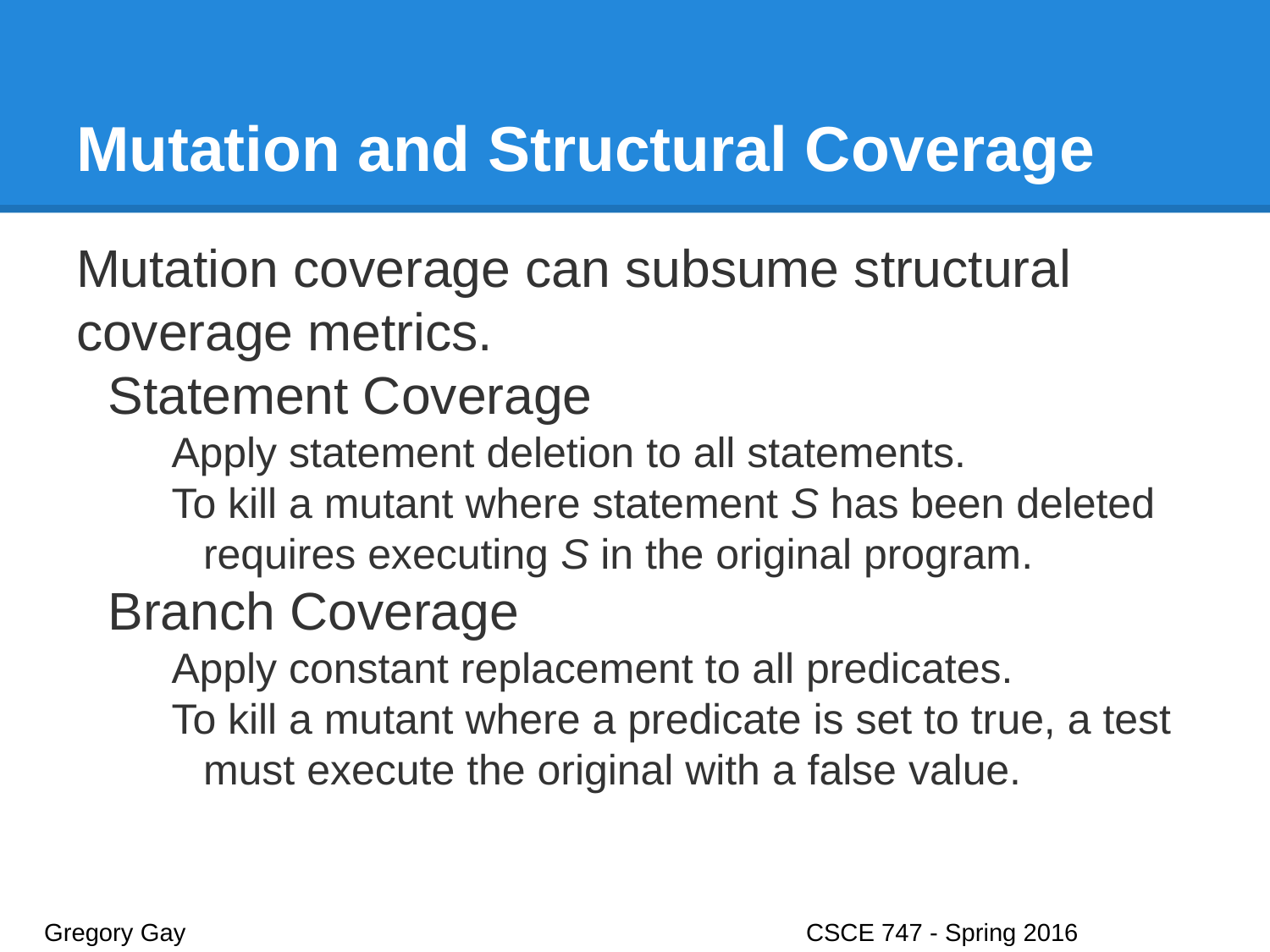

# Mutation and Structural Coverage
Mutation coverage can subsume structural coverage metrics.
Statement Coverage
Apply statement deletion to all statements.
To kill a mutant where statement S has been deleted requires executing S in the original program.
Branch Coverage
Apply constant replacement to all predicates.
To kill a mutant where a predicate is set to true, a test must execute the original with a false value.
Gregory Gay					CSCE 747 - Spring 2016							31